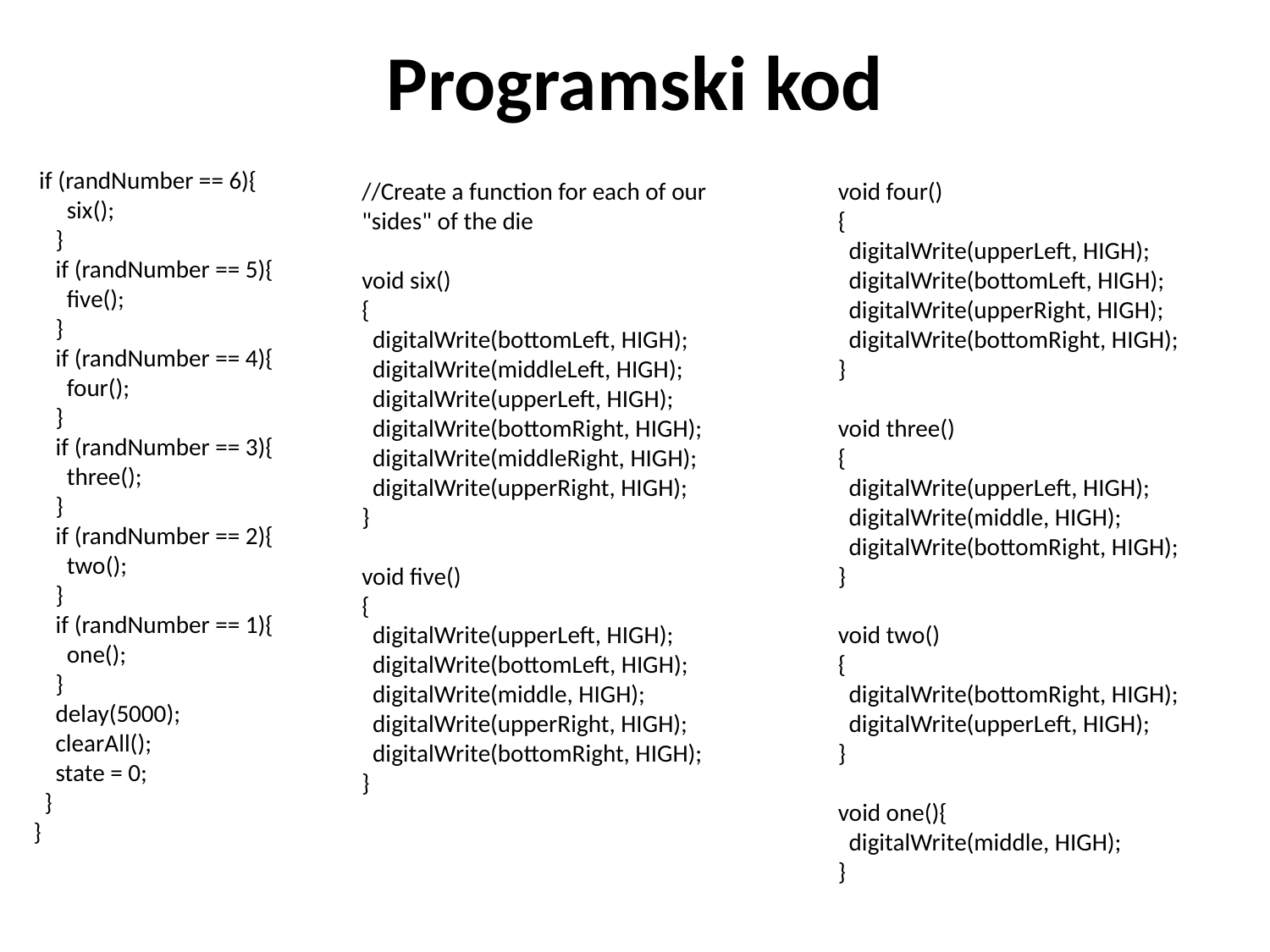

# Programski kod
 if (randNumber == 6){
      six();
    }
    if (randNumber == 5){
      five();
    }
    if (randNumber == 4){
      four();
    }
    if (randNumber == 3){
      three();
    }
    if (randNumber == 2){
      two();
    }
    if (randNumber == 1){
      one();
    }
    delay(5000);
    clearAll();
    state = 0;
  }
}

//Create a function for each of our
"sides" of the die

void six()
{
  digitalWrite(bottomLeft, HIGH);
  digitalWrite(middleLeft, HIGH);
  digitalWrite(upperLeft, HIGH);
  digitalWrite(bottomRight, HIGH);
  digitalWrite(middleRight, HIGH);
  digitalWrite(upperRight, HIGH);
}

void five()
{
  digitalWrite(upperLeft, HIGH);
  digitalWrite(bottomLeft, HIGH);
  digitalWrite(middle, HIGH);
  digitalWrite(upperRight, HIGH);
  digitalWrite(bottomRight, HIGH);
}

void four()
{
  digitalWrite(upperLeft, HIGH);
  digitalWrite(bottomLeft, HIGH);
  digitalWrite(upperRight, HIGH);
  digitalWrite(bottomRight, HIGH);
}

void three()
{
  digitalWrite(upperLeft, HIGH);
  digitalWrite(middle, HIGH);
  digitalWrite(bottomRight, HIGH);
}

void two()
{
  digitalWrite(bottomRight, HIGH);
  digitalWrite(upperLeft, HIGH);
}

void one(){
  digitalWrite(middle, HIGH);
}